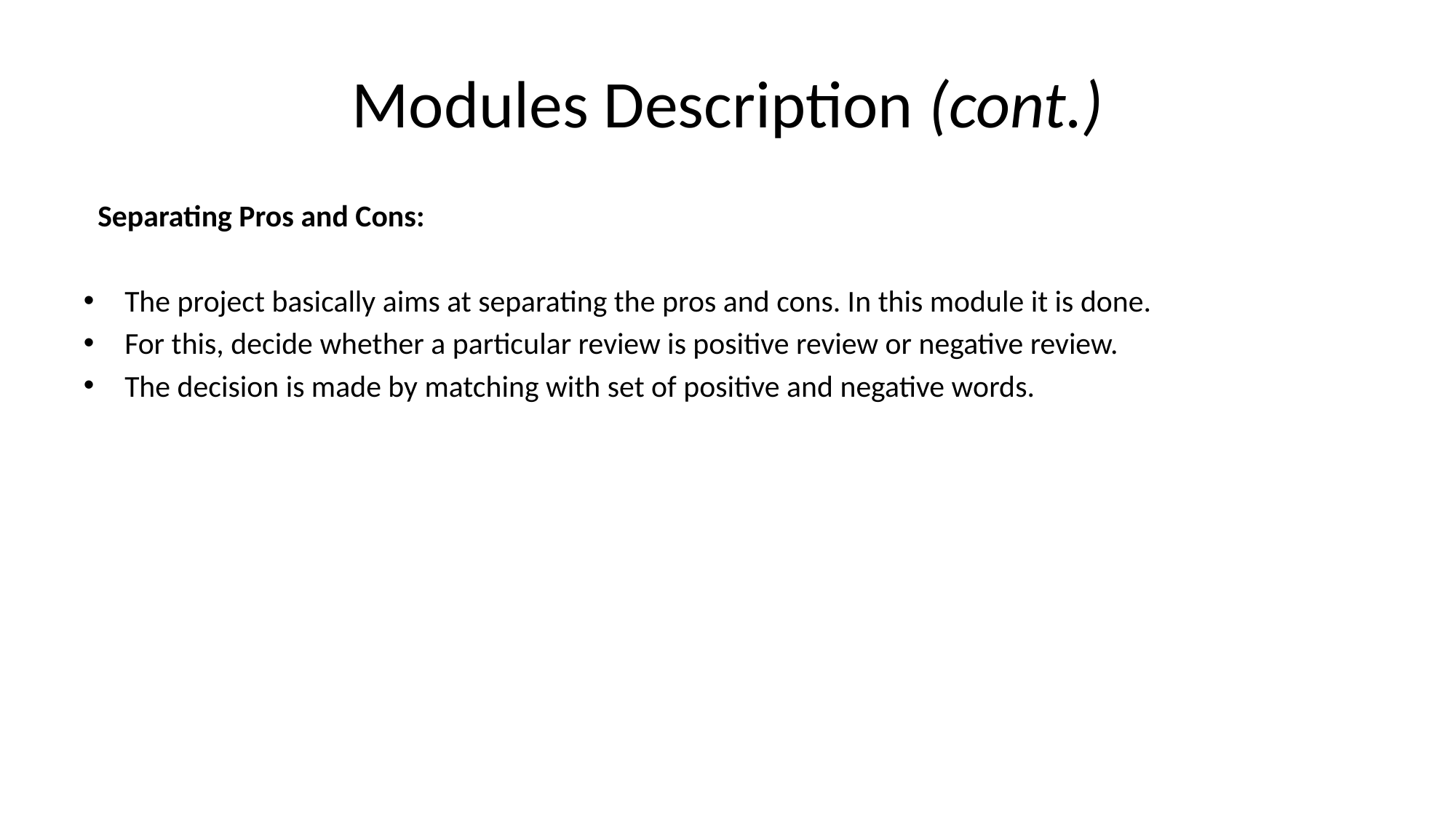

# Modules Description (cont.)
Separating Pros and Cons:

The project basically aims at separating the pros and cons. In this module it is done.
For this, decide whether a particular review is positive review or negative review.
The decision is made by matching with set of positive and negative words.